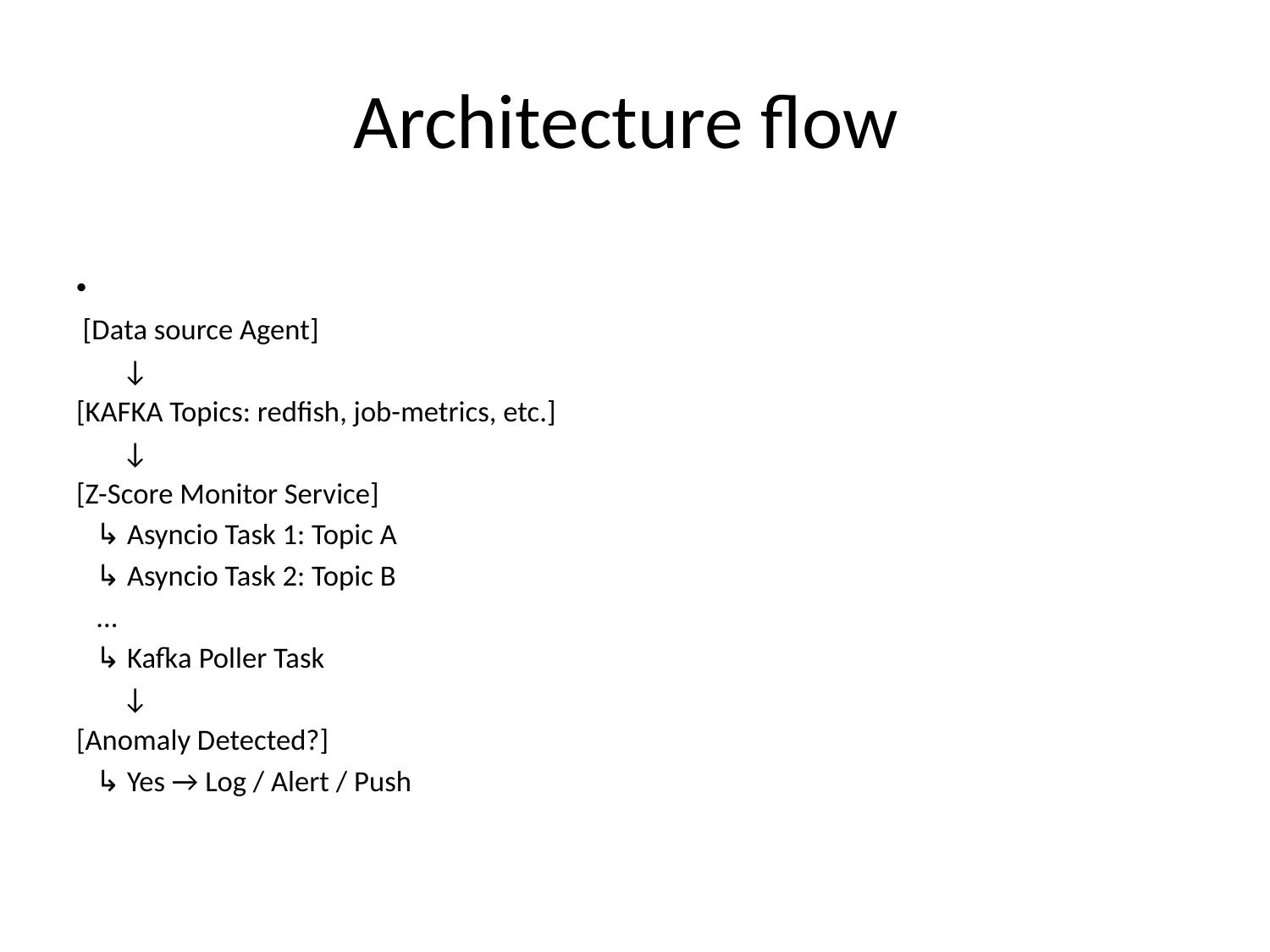

# Architecture flow

 [Data source Agent]
       ↓
[KAFKA Topics: redfish, job-metrics, etc.]
       ↓
[Z-Score Monitor Service]
   ↳ Asyncio Task 1: Topic A
   ↳ Asyncio Task 2: Topic B
   ...
   ↳ Kafka Poller Task
       ↓
[Anomaly Detected?]
   ↳ Yes → Log / Alert / Push